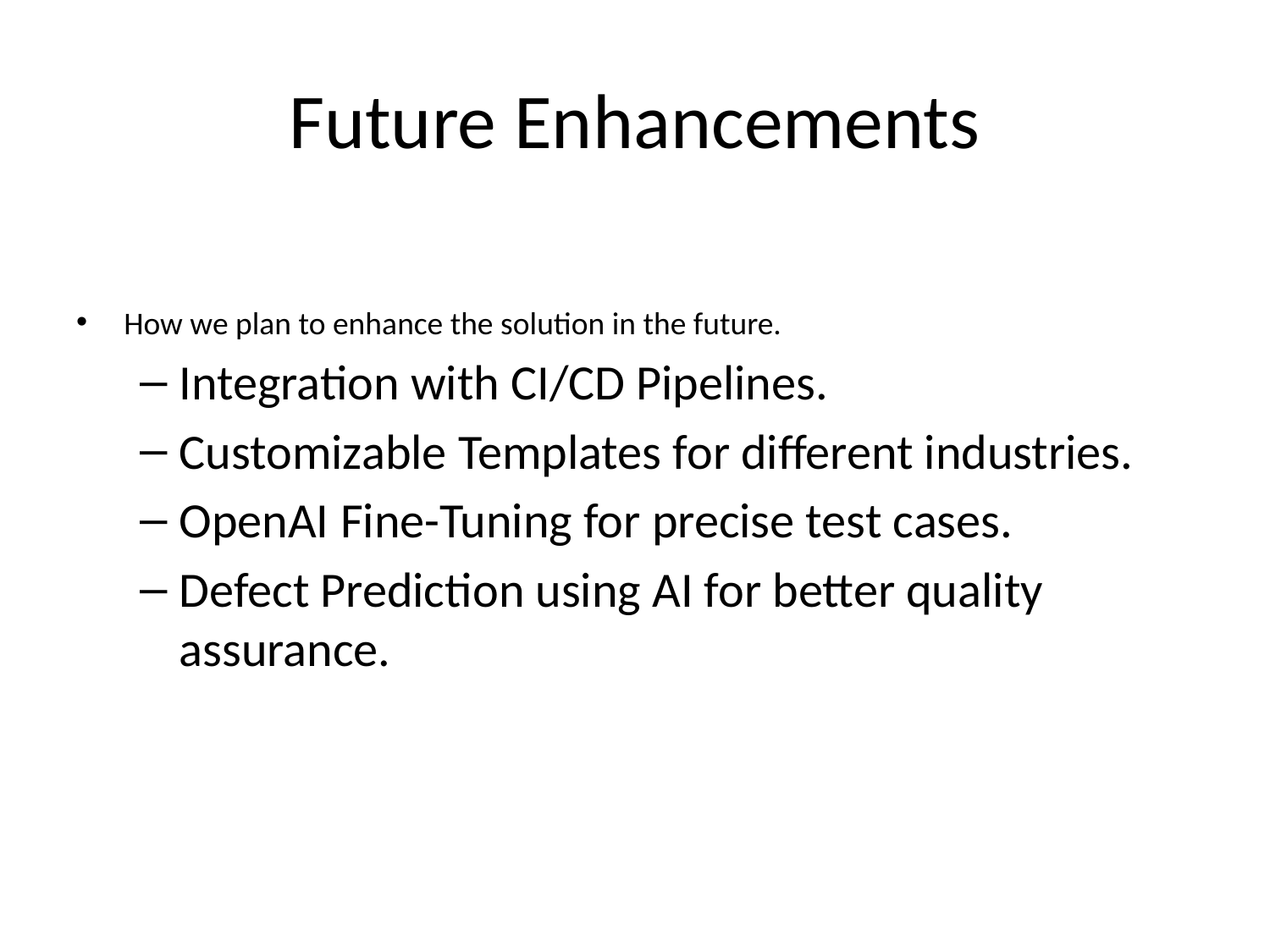

# Future Enhancements

How we plan to enhance the solution in the future.
Integration with CI/CD Pipelines.
Customizable Templates for different industries.
OpenAI Fine-Tuning for precise test cases.
Defect Prediction using AI for better quality assurance.